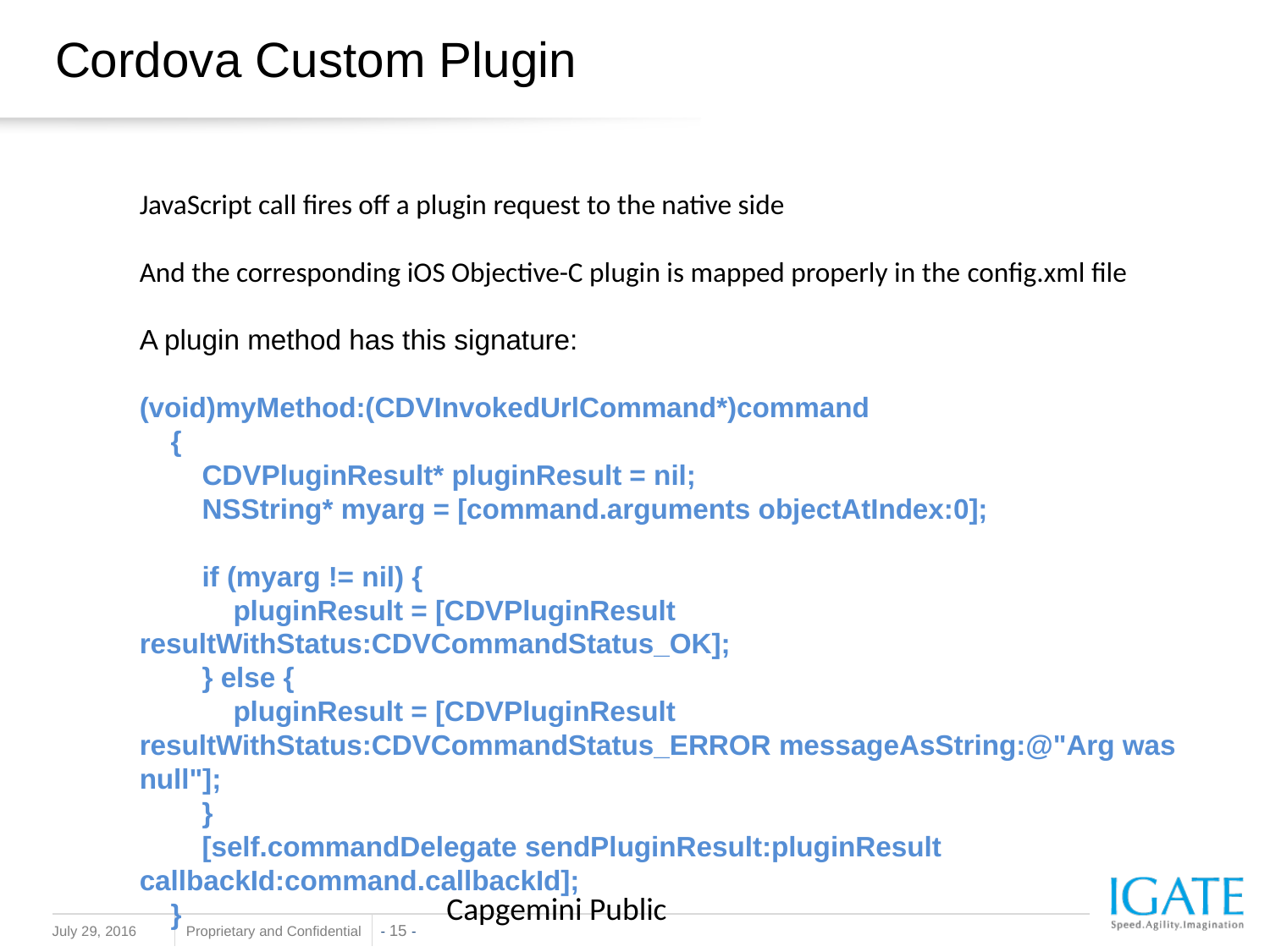

# Cordova Custom Plugin

JavaScript call fires off a plugin request to the native side

And the corresponding iOS Objective-C plugin is mapped properly in the config.xml file

A plugin method has this signature:

(void)myMethod:(CDVInvokedUrlCommand*)command
    {
        CDVPluginResult* pluginResult = nil;
        NSString* myarg = [command.arguments objectAtIndex:0];
        if (myarg != nil) {
            pluginResult = [CDVPluginResult resultWithStatus:CDVCommandStatus_OK];
        } else {
            pluginResult = [CDVPluginResult resultWithStatus:CDVCommandStatus_ERROR messageAsString:@"Arg was null"];
        }
        [self.commandDelegate sendPluginResult:pluginResult callbackId:command.callbackId];
    }

Capgemini Public